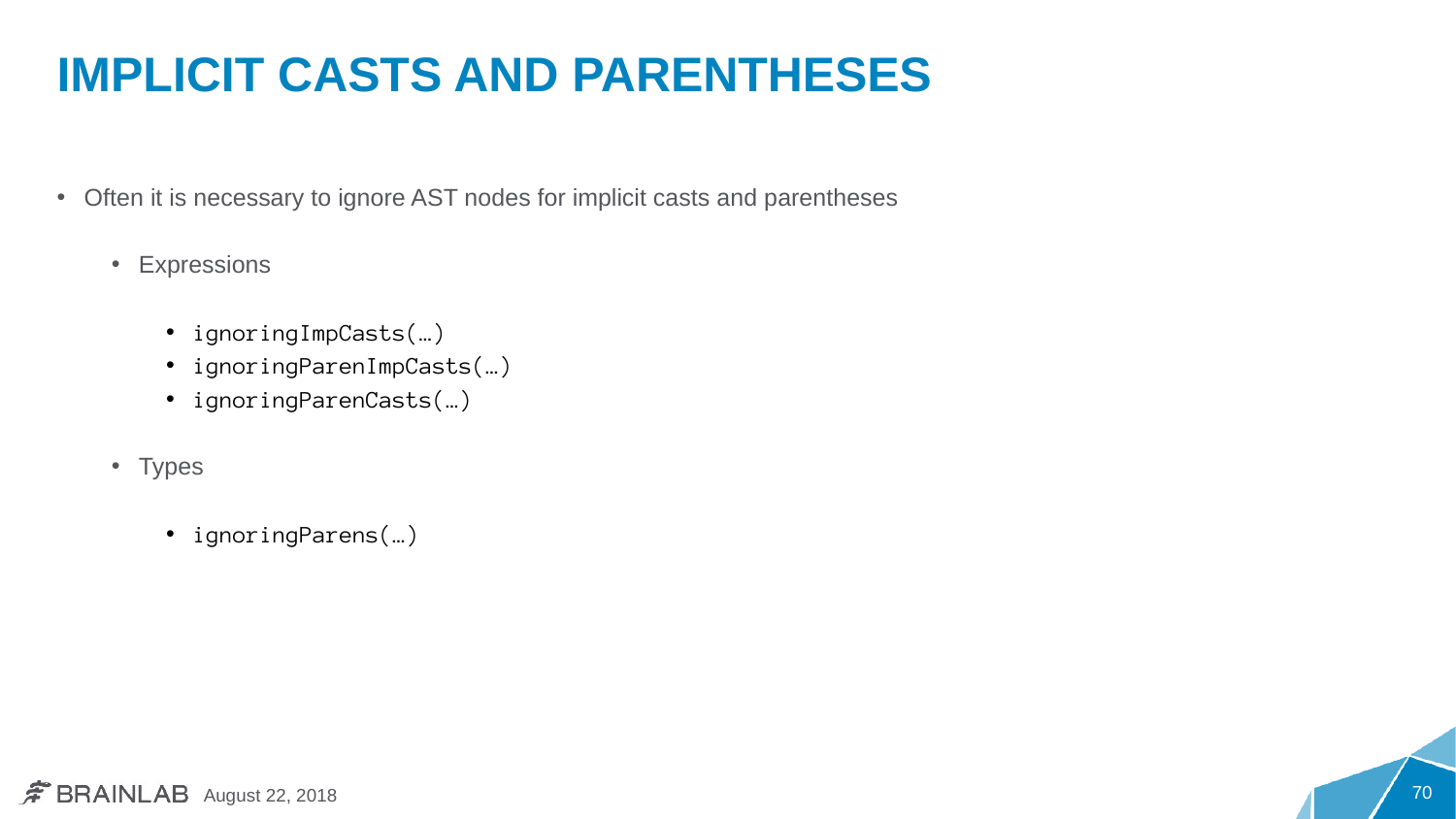

# Implicit Casts and Parentheses
Often it is necessary to ignore AST nodes for implicit casts and parentheses

Expressions

ignoringImpCasts(…)
ignoringParenImpCasts(…)
ignoringParenCasts(…)

Types

ignoringParens(…)